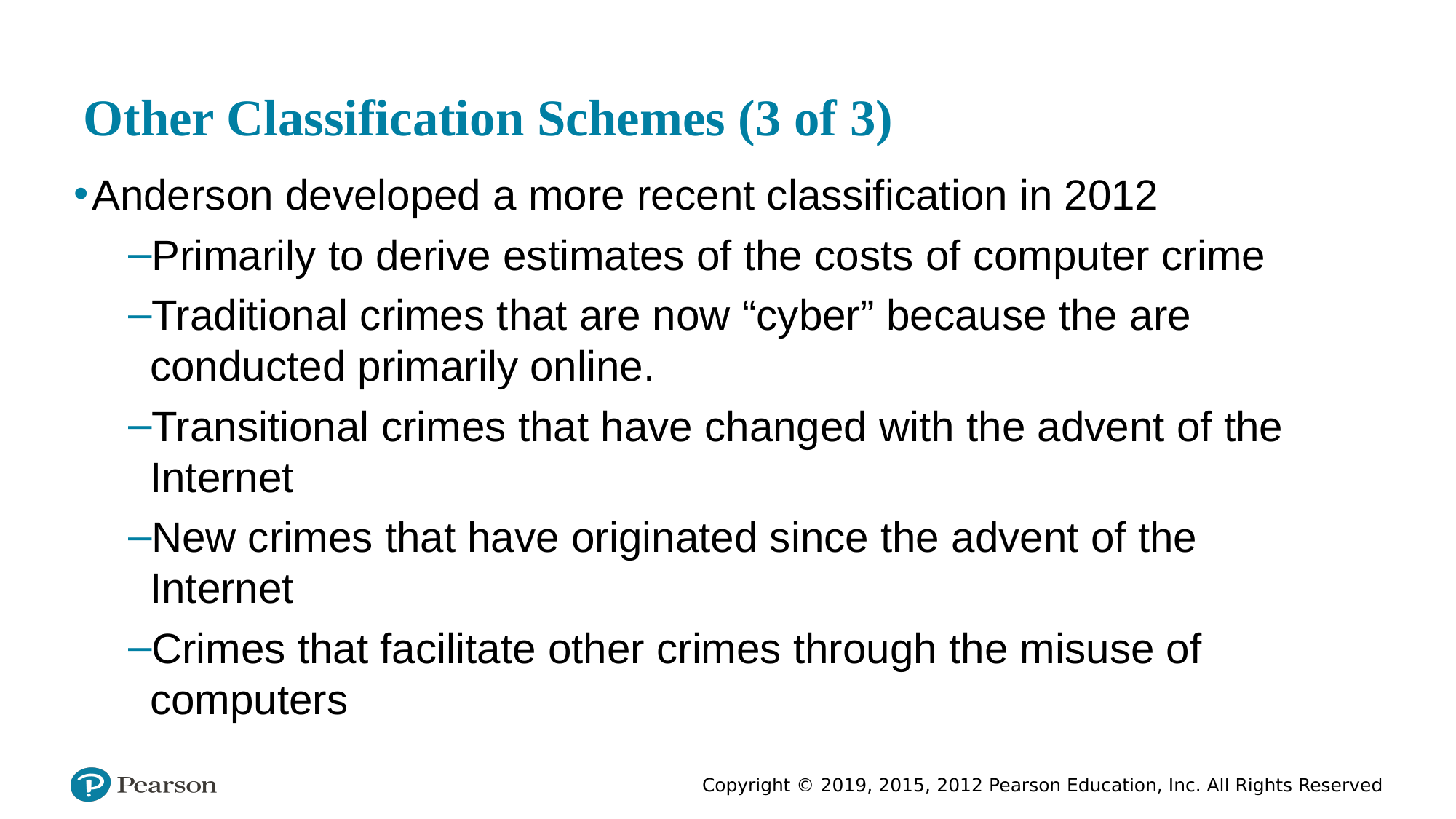

# Other Classification Schemes (3 of 3)
Anderson developed a more recent classification in 2012
Primarily to derive estimates of the costs of computer crime
Traditional crimes that are now “cyber” because the are conducted primarily online.
Transitional crimes that have changed with the advent of the Internet
New crimes that have originated since the advent of the Internet
Crimes that facilitate other crimes through the misuse of computers